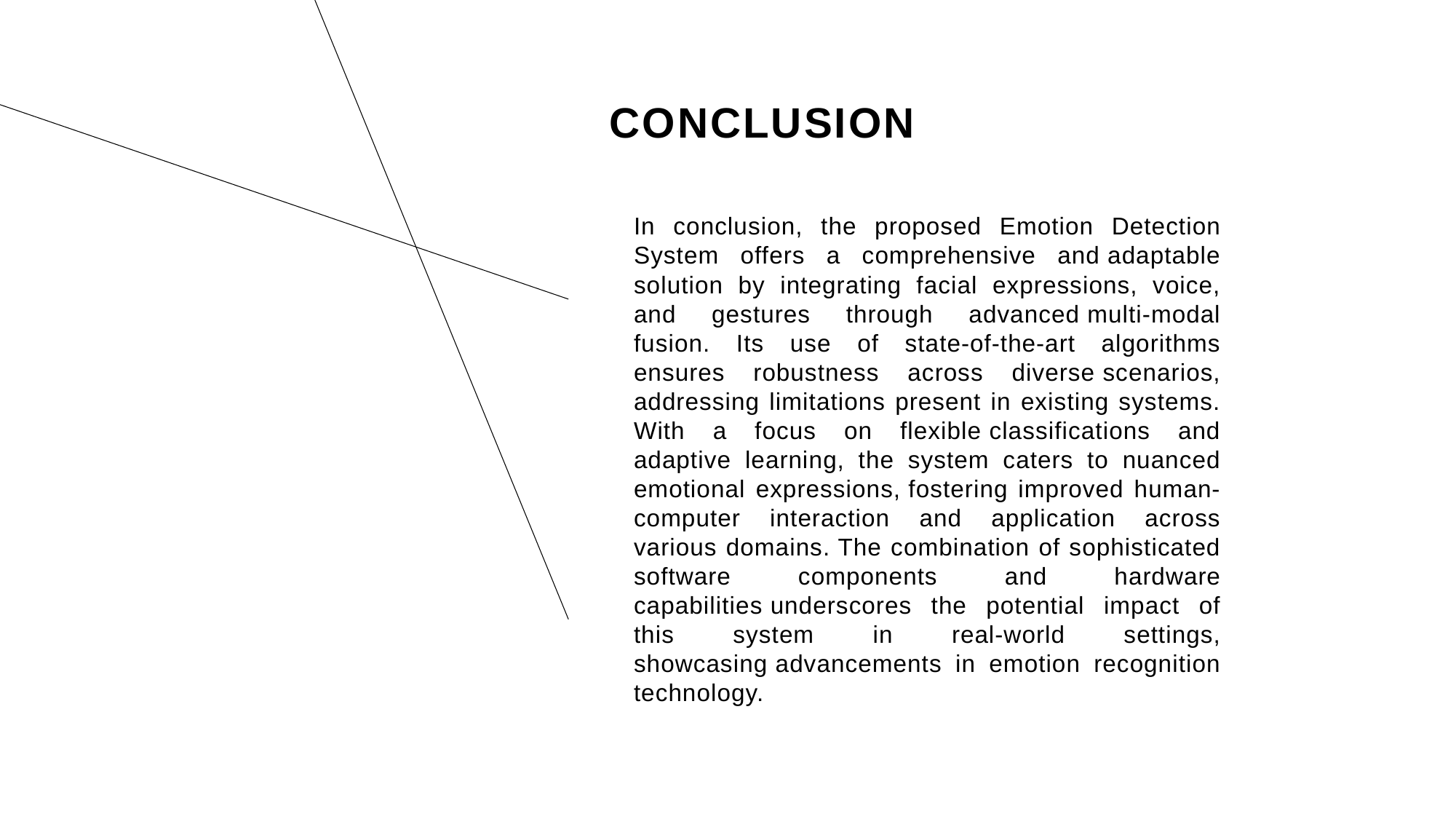

# CONCLUSION
In conclusion, the proposed Emotion Detection System offers a comprehensive and adaptable solution by integrating facial expressions, voice, and gestures through advanced multi-modal fusion. Its use of state-of-the-art algorithms ensures robustness across diverse scenarios, addressing limitations present in existing systems. With a focus on flexible classifications and adaptive learning, the system caters to nuanced emotional expressions, fostering improved human-computer interaction and application across various domains. The combination of sophisticated software components and hardware capabilities underscores the potential impact of this system in real-world settings, showcasing advancements in emotion recognition technology.